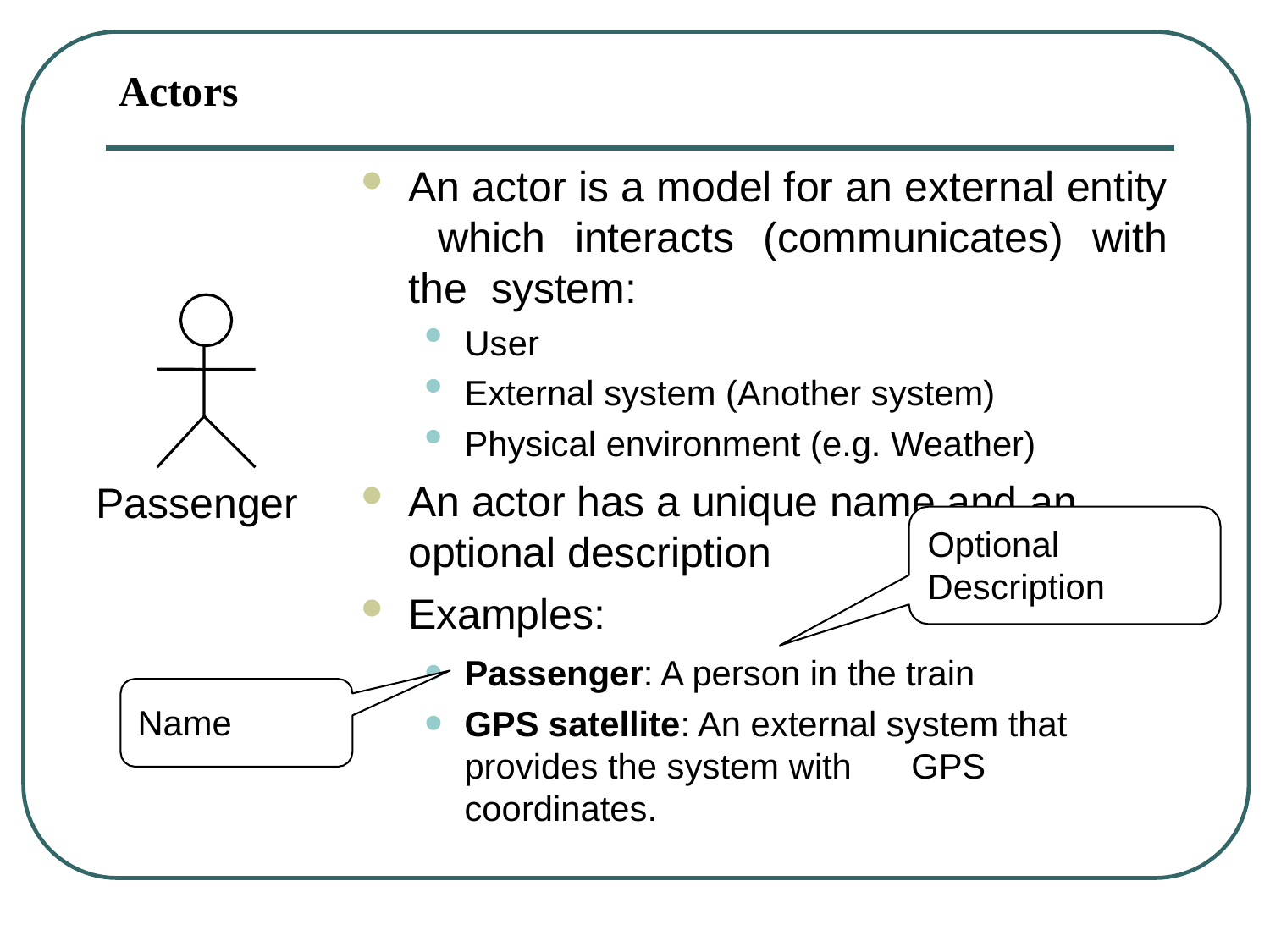

# Actors
An actor is a model for an external entity  which interacts (communicates) with the  system:
User
External system (Another system)
Physical environment (e.g. Weather)
An actor has a unique name and an

Passenger

optional description
Examples:
Optional  Description
Passenger: A person in the train
GPS satellite: An external system that  provides the system with	GPS coordinates.

Name